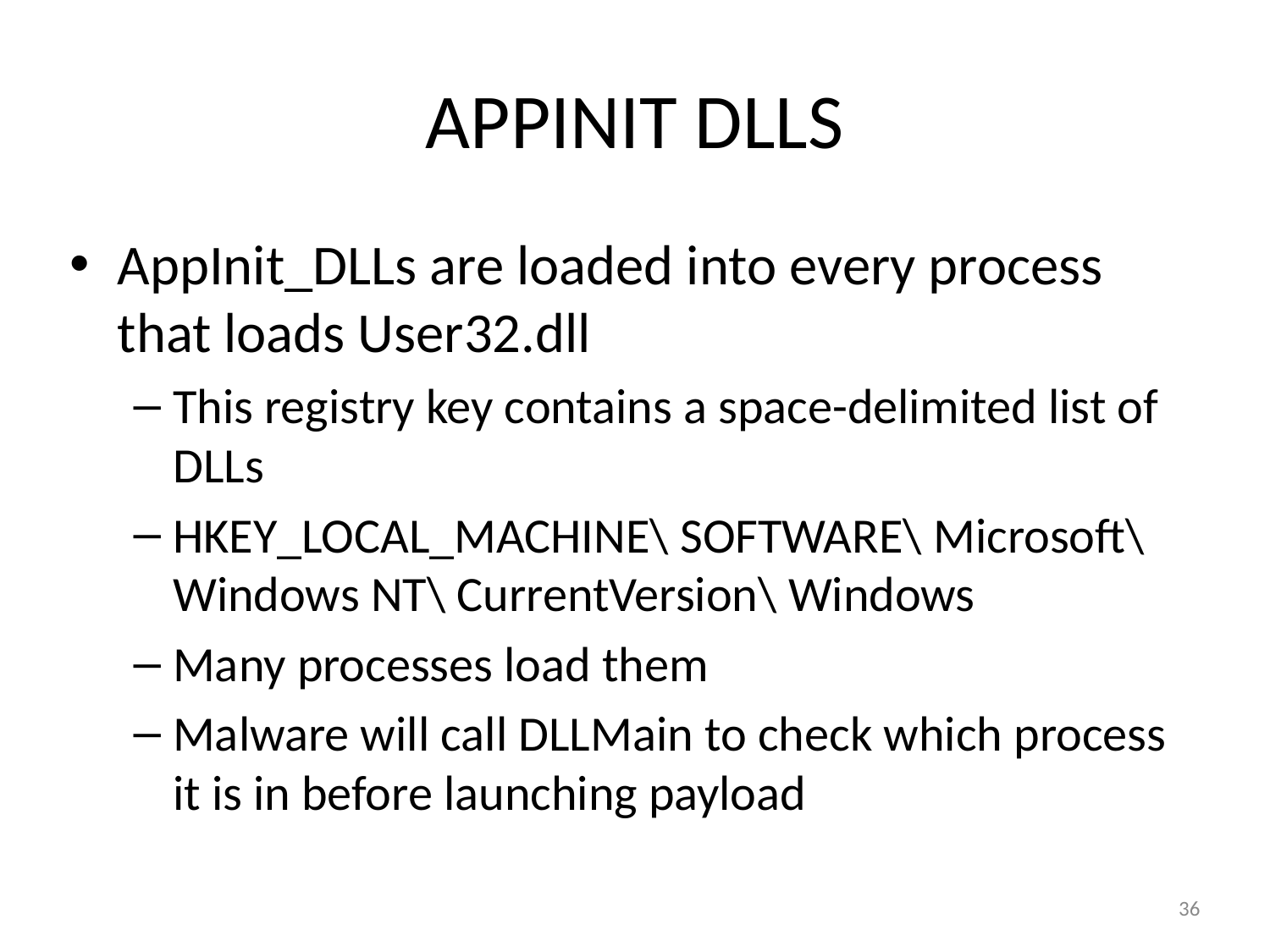

APPINIT DLLS
AppInit_DLLs are loaded into every process that loads User32.dll
This registry key contains a space-delimited list of DLLs
HKEY_LOCAL_MACHINE\ SOFTWARE\ Microsoft\ Windows NT\ CurrentVersion\ Windows
Many processes load them
Malware will call DLLMain to check which process it is in before launching payload
36